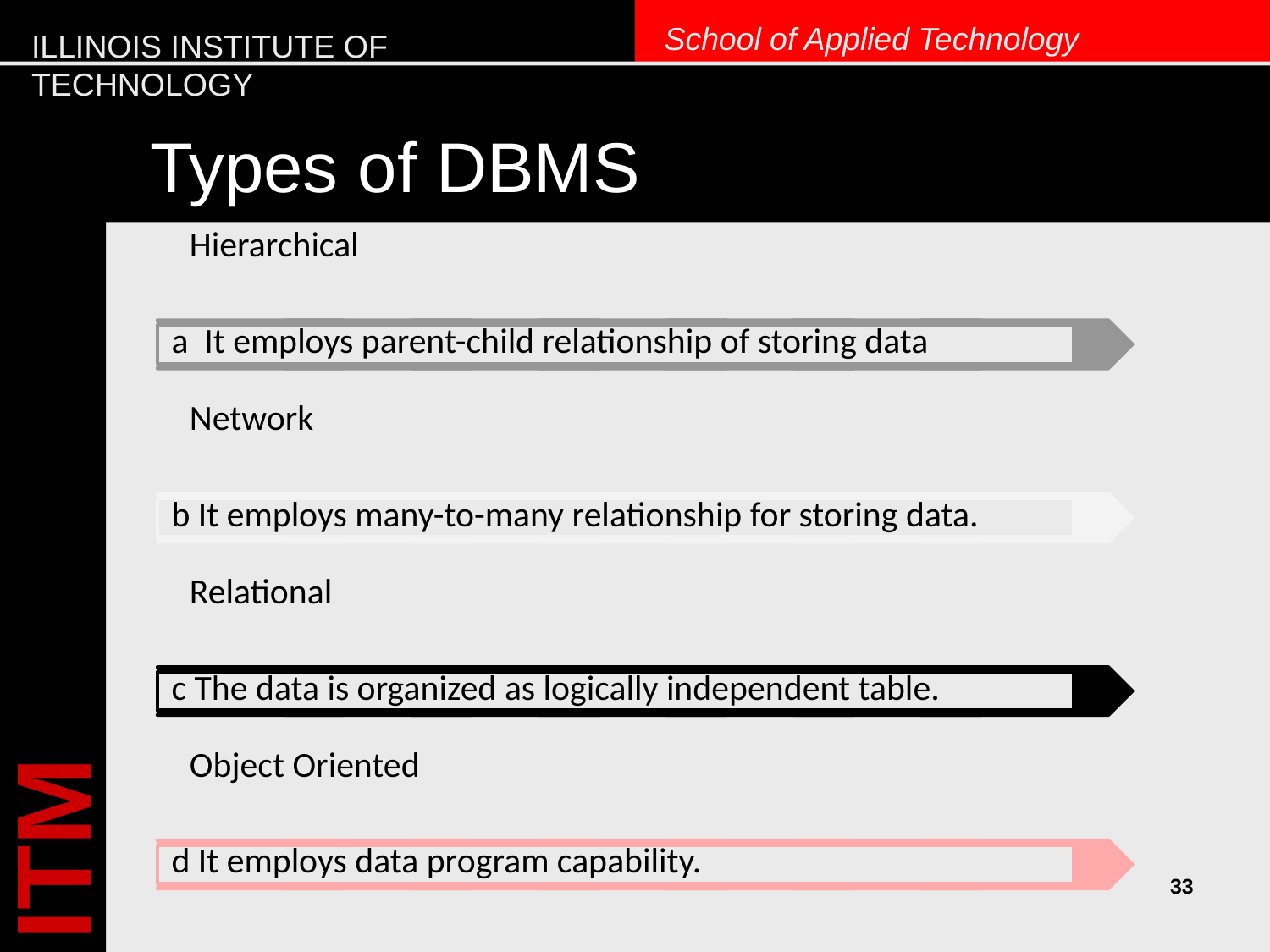

# Types of DBMS
Hierarchical
a  It employs parent-child relationship of storing data
Relational
c The data is organized as logically independent table.
Object Oriented
d It employs data program capability.
Network
b It employs many-to-many relationship for storing data.
33